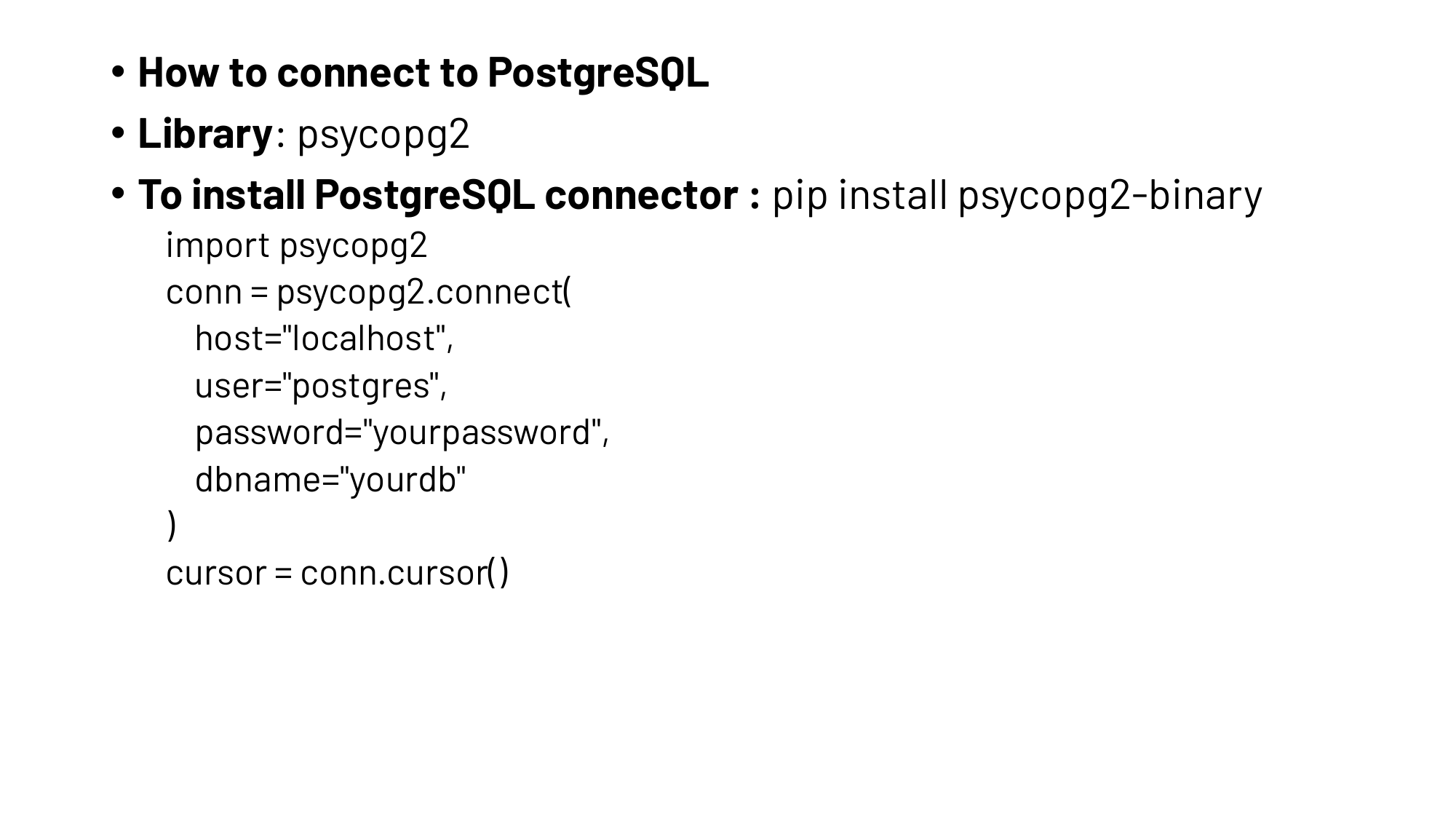

How to connect to PostgreSQL
Library: psycopg2
To install PostgreSQL connector : pip install psycopg2-binary
import psycopg2
conn = psycopg2.connect(
    host="localhost",
    user="postgres",
    password="yourpassword",
    dbname="yourdb"
)
cursor = conn.cursor()